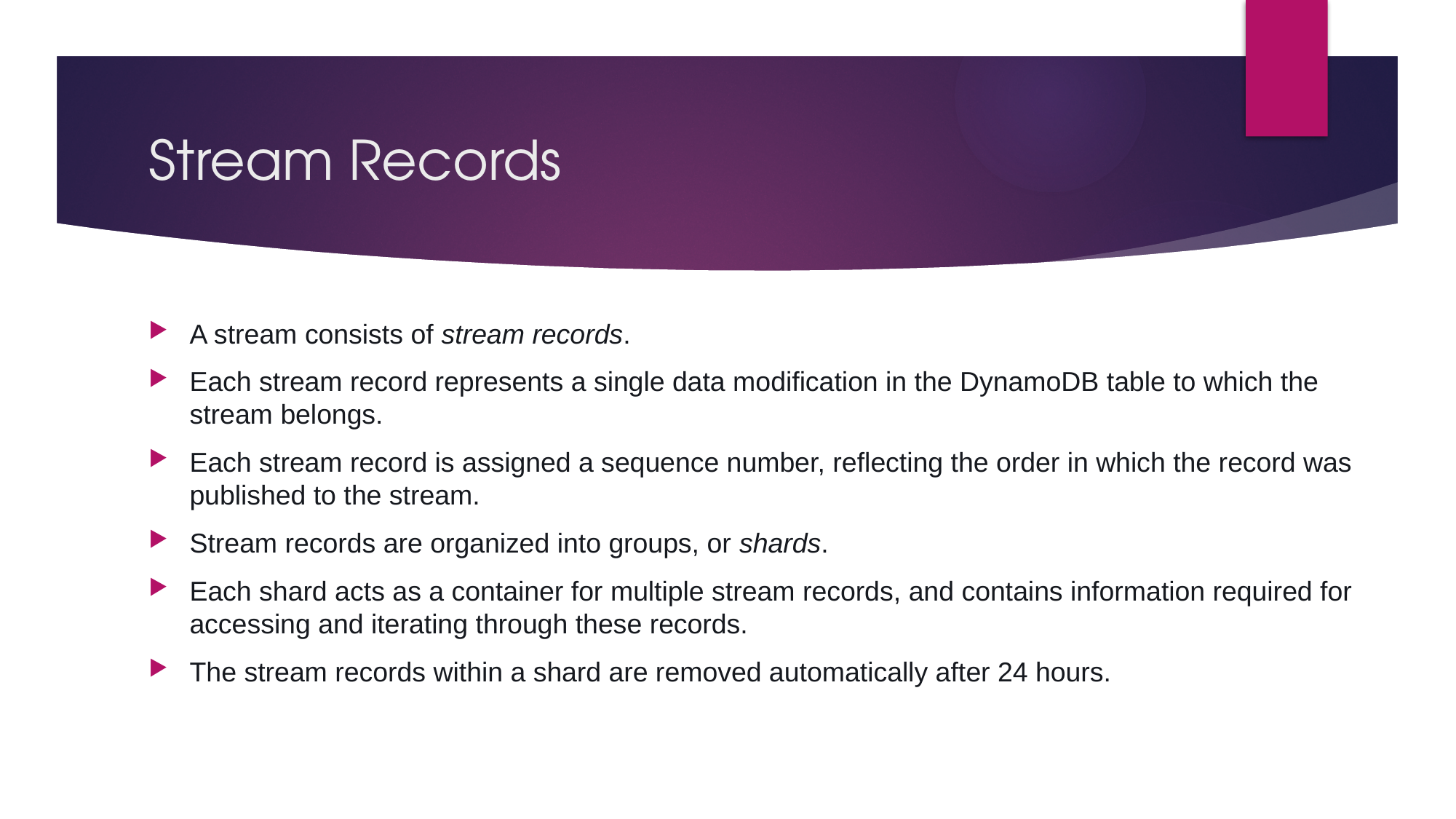

# Stream Records
A stream consists of stream records.
Each stream record represents a single data modification in the DynamoDB table to which the stream belongs.
Each stream record is assigned a sequence number, reflecting the order in which the record was published to the stream.
Stream records are organized into groups, or shards.
Each shard acts as a container for multiple stream records, and contains information required for accessing and iterating through these records.
The stream records within a shard are removed automatically after 24 hours.